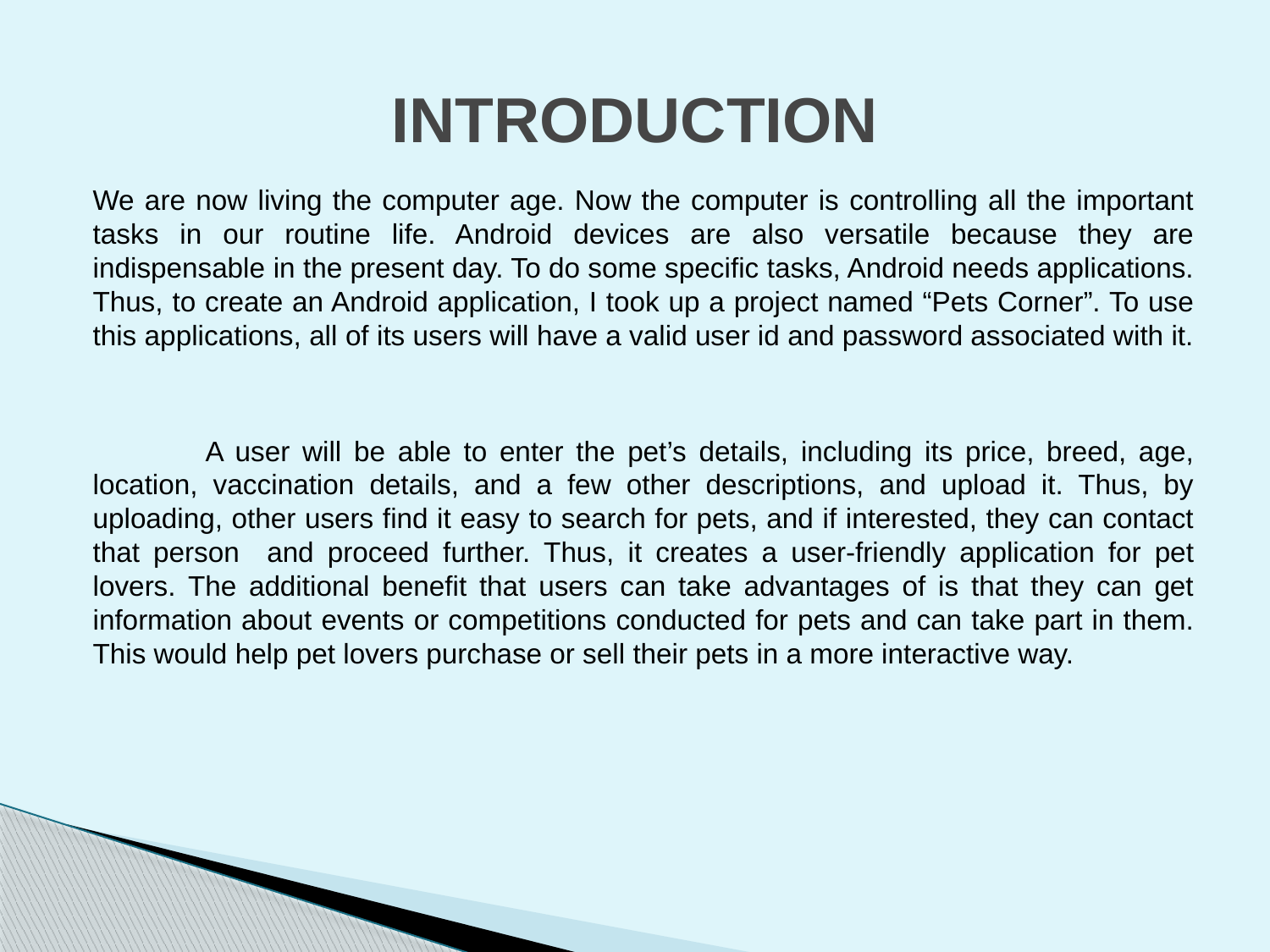

# INTRODUCTION
We are now living the computer age. Now the computer is controlling all the important tasks in our routine life. Android devices are also versatile because they are indispensable in the present day. To do some specific tasks, Android needs applications. Thus, to create an Android application, I took up a project named “Pets Corner”. To use this applications, all of its users will have a valid user id and password associated with it.

         A user will be able to enter the pet’s details, including its price, breed, age, location, vaccination details, and a few other descriptions, and upload it. Thus, by uploading, other users find it easy to search for pets, and if interested, they can contact that person  and proceed further. Thus, it creates a user-friendly application for pet lovers. The additional benefit that users can take advantages of is that they can get information about events or competitions conducted for pets and can take part in them. This would help pet lovers purchase or sell their pets in a more interactive way.